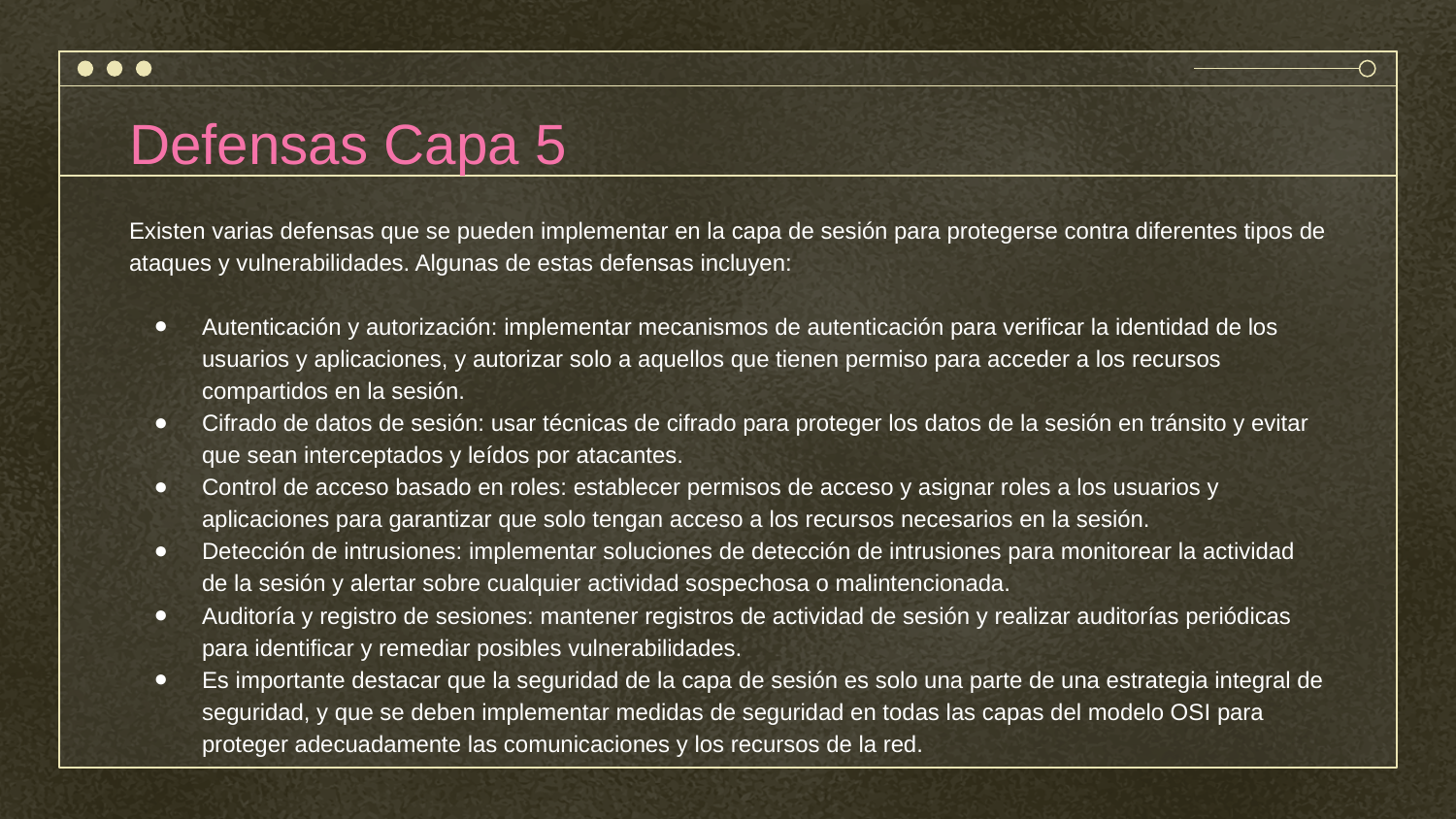

# Defensas Capa 5
Existen varias defensas que se pueden implementar en la capa de sesión para protegerse contra diferentes tipos de ataques y vulnerabilidades. Algunas de estas defensas incluyen:

Autenticación y autorización: implementar mecanismos de autenticación para verificar la identidad de los usuarios y aplicaciones, y autorizar solo a aquellos que tienen permiso para acceder a los recursos compartidos en la sesión.
Cifrado de datos de sesión: usar técnicas de cifrado para proteger los datos de la sesión en tránsito y evitar que sean interceptados y leídos por atacantes.
Control de acceso basado en roles: establecer permisos de acceso y asignar roles a los usuarios y aplicaciones para garantizar que solo tengan acceso a los recursos necesarios en la sesión.
Detección de intrusiones: implementar soluciones de detección de intrusiones para monitorear la actividad de la sesión y alertar sobre cualquier actividad sospechosa o malintencionada.
Auditoría y registro de sesiones: mantener registros de actividad de sesión y realizar auditorías periódicas para identificar y remediar posibles vulnerabilidades.
Es importante destacar que la seguridad de la capa de sesión es solo una parte de una estrategia integral de seguridad, y que se deben implementar medidas de seguridad en todas las capas del modelo OSI para proteger adecuadamente las comunicaciones y los recursos de la red.